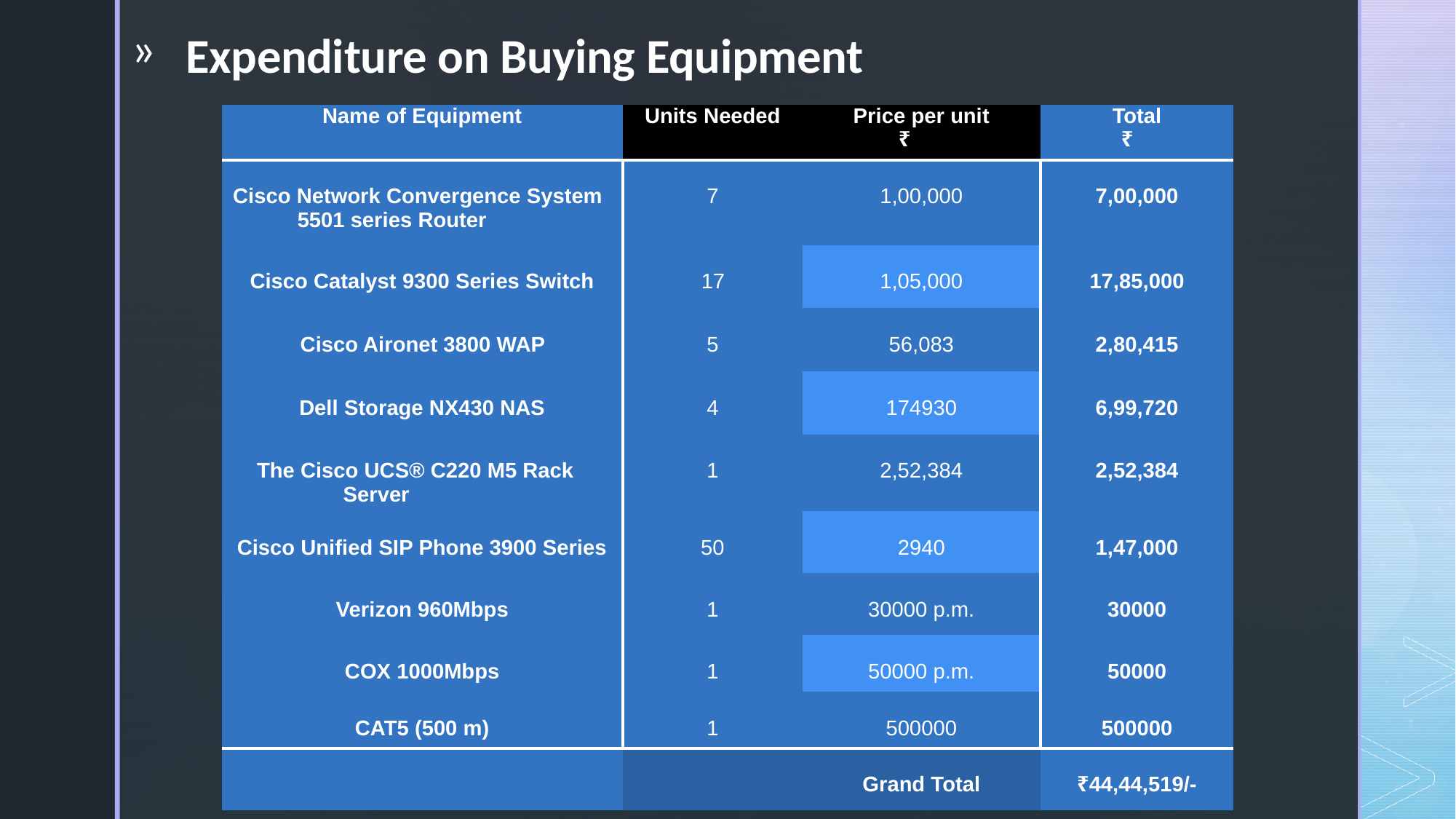

Expenditure on Buying Equipment
| Name of Equipment | Units Needed | Price per unit ₹ | Total ₹ |
| --- | --- | --- | --- |
| Cisco Network Convergence System 5501 series Router | 7 | 1,00,000 | 7,00,000 |
| Cisco Catalyst 9300 Series Switch | 17 | 1,05,000 | 17,85,000 |
| Cisco Aironet 3800 WAP | 5 | 56,083 | 2,80,415 |
| Dell Storage NX430 NAS | 4 | 174930 | 6,99,720 |
| The Cisco UCS® C220 M5 Rack Server | 1 | 2,52,384 | 2,52,384 |
| Cisco Unified SIP Phone 3900 Series | 50 | 2940 | 1,47,000 |
| Verizon 960Mbps | 1 | 30000 p.m. | 30000 |
| COX 1000Mbps | 1 | 50000 p.m. | 50000 |
| CAT5 (500 m) | 1 | 500000 | 500000 |
|  |  | Grand Total | ₹44,44,519/- |